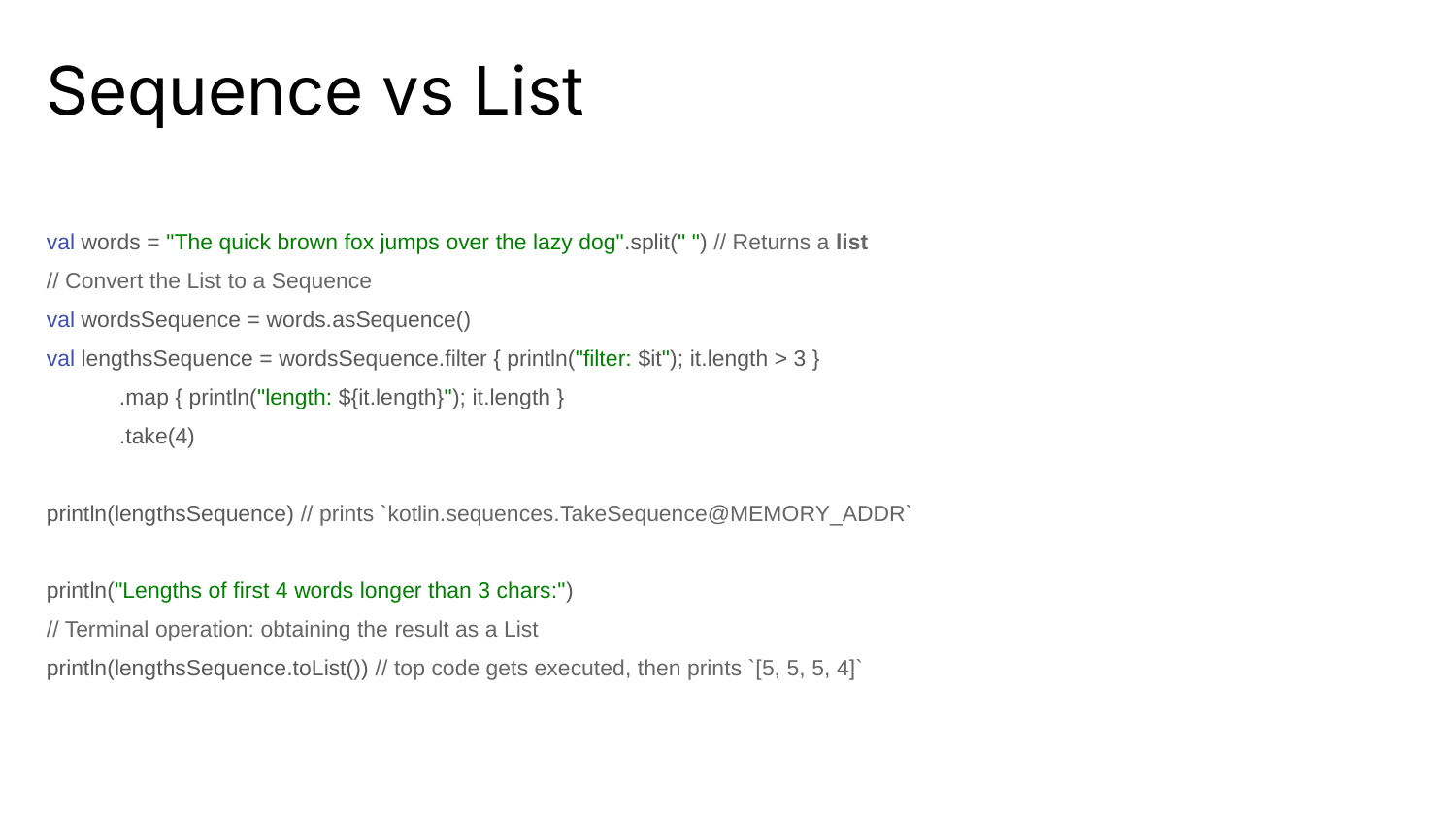

# Sequence vs List
val words = "The quick brown fox jumps over the lazy dog".split(" ") // Returns a list
// Сonvert the List to a Sequence
val wordsSequence = words.asSequence()
val lengthsSequence = wordsSequence.filter { println("filter: $it"); it.length > 3 }
.map { println("length: ${it.length}"); it.length }
.take(4)

println(lengthsSequence) // prints `kotlin.sequences.TakeSequence@MEMORY_ADDR`

println("Lengths of first 4 words longer than 3 chars:")
// Terminal operation: obtaining the result as a List
println(lengthsSequence.toList()) // top code gets executed, then prints `[5, 5, 5, 4]`